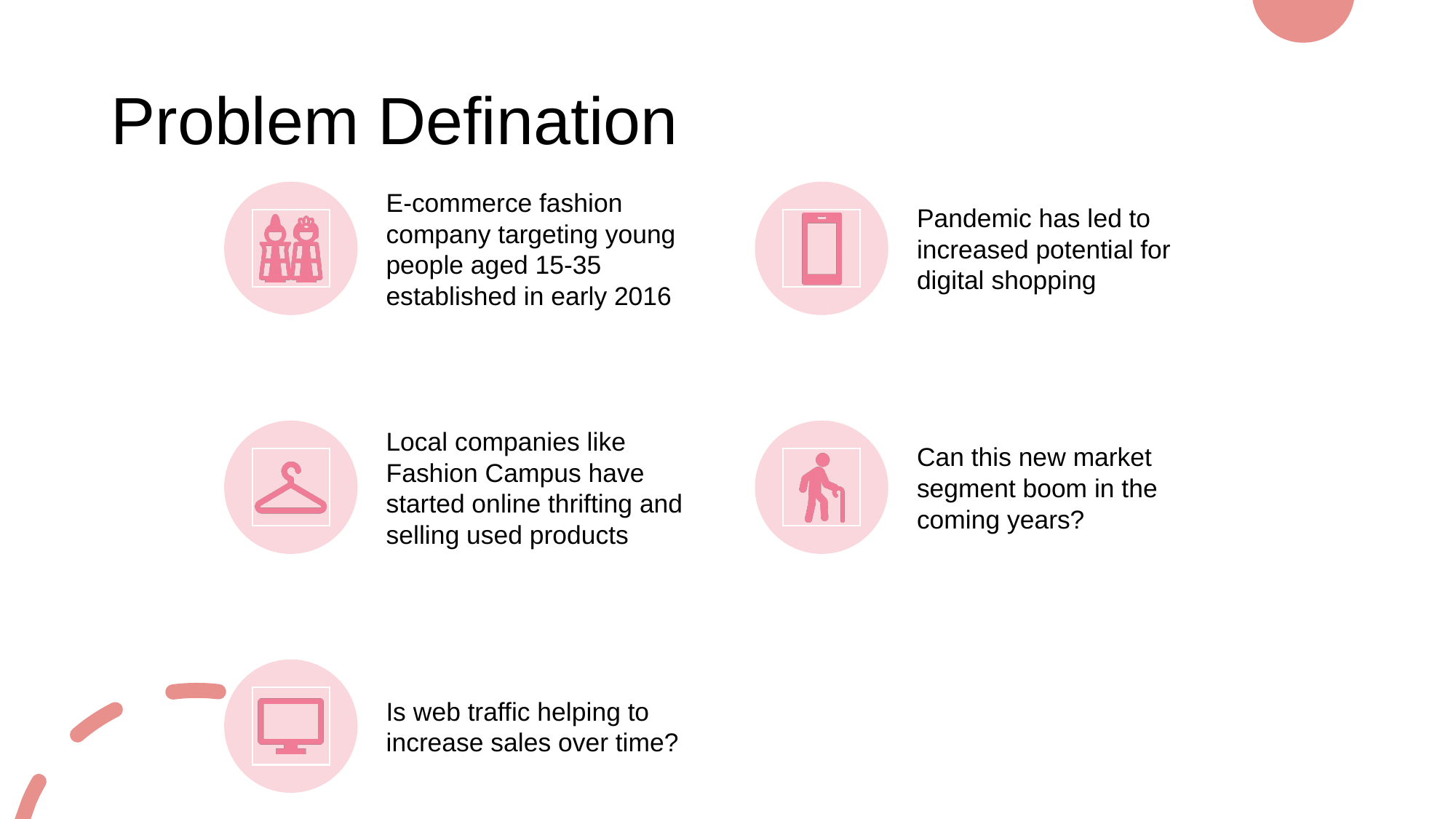

# Problem Defination
E-commerce fashion company targeting young people aged 15-35 established in early 2016
Pandemic has led to increased potential for digital shopping
Local companies like Fashion Campus have started online thrifting and selling used products
Can this new market segment boom in the coming years?
Is web traffic helping to increase sales over time?